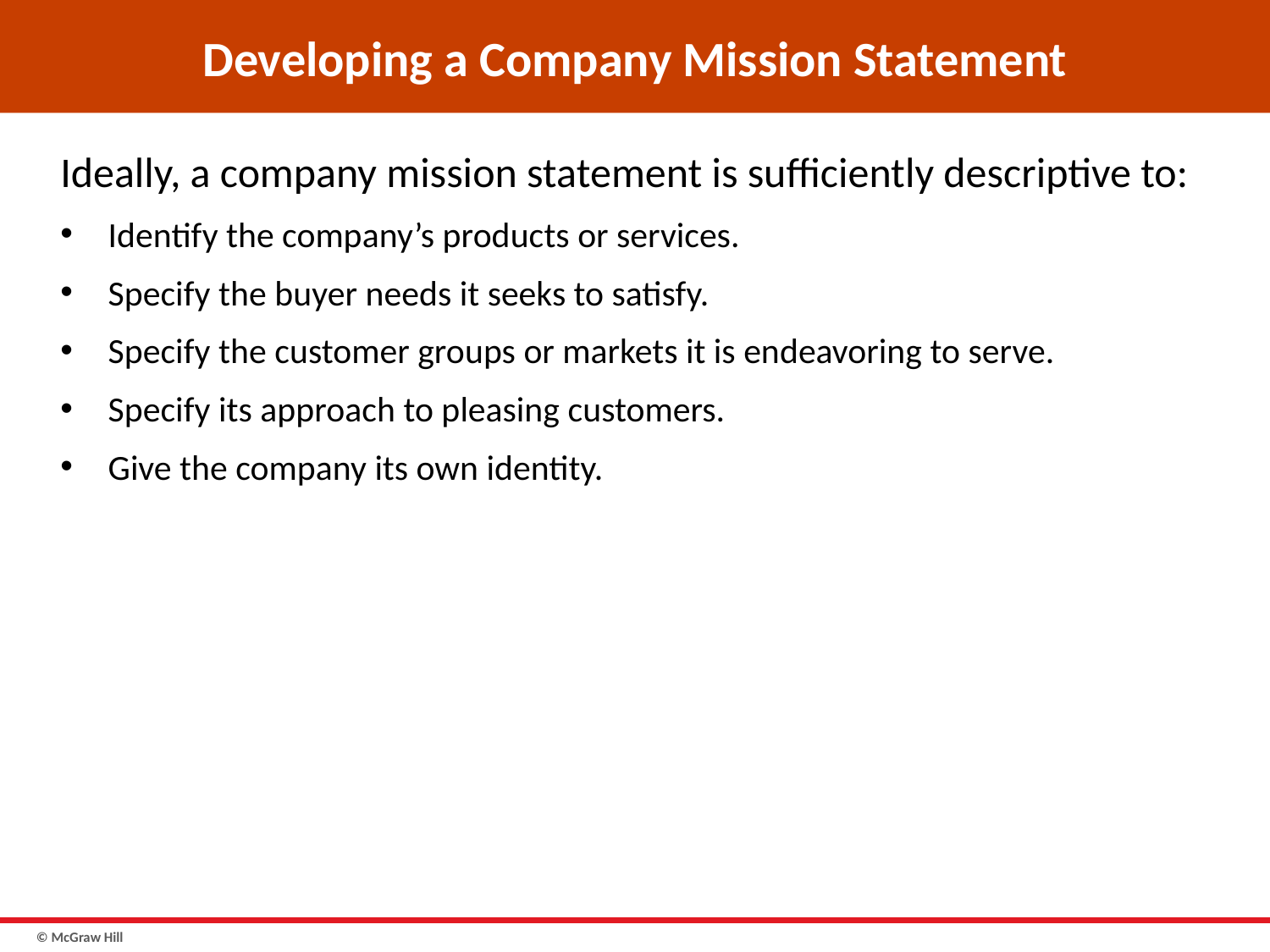

# Developing a Company Mission Statement
Ideally, a company mission statement is sufficiently descriptive to:
Identify the company’s products or services.
Specify the buyer needs it seeks to satisfy.
Specify the customer groups or markets it is endeavoring to serve.
Specify its approach to pleasing customers.
Give the company its own identity.